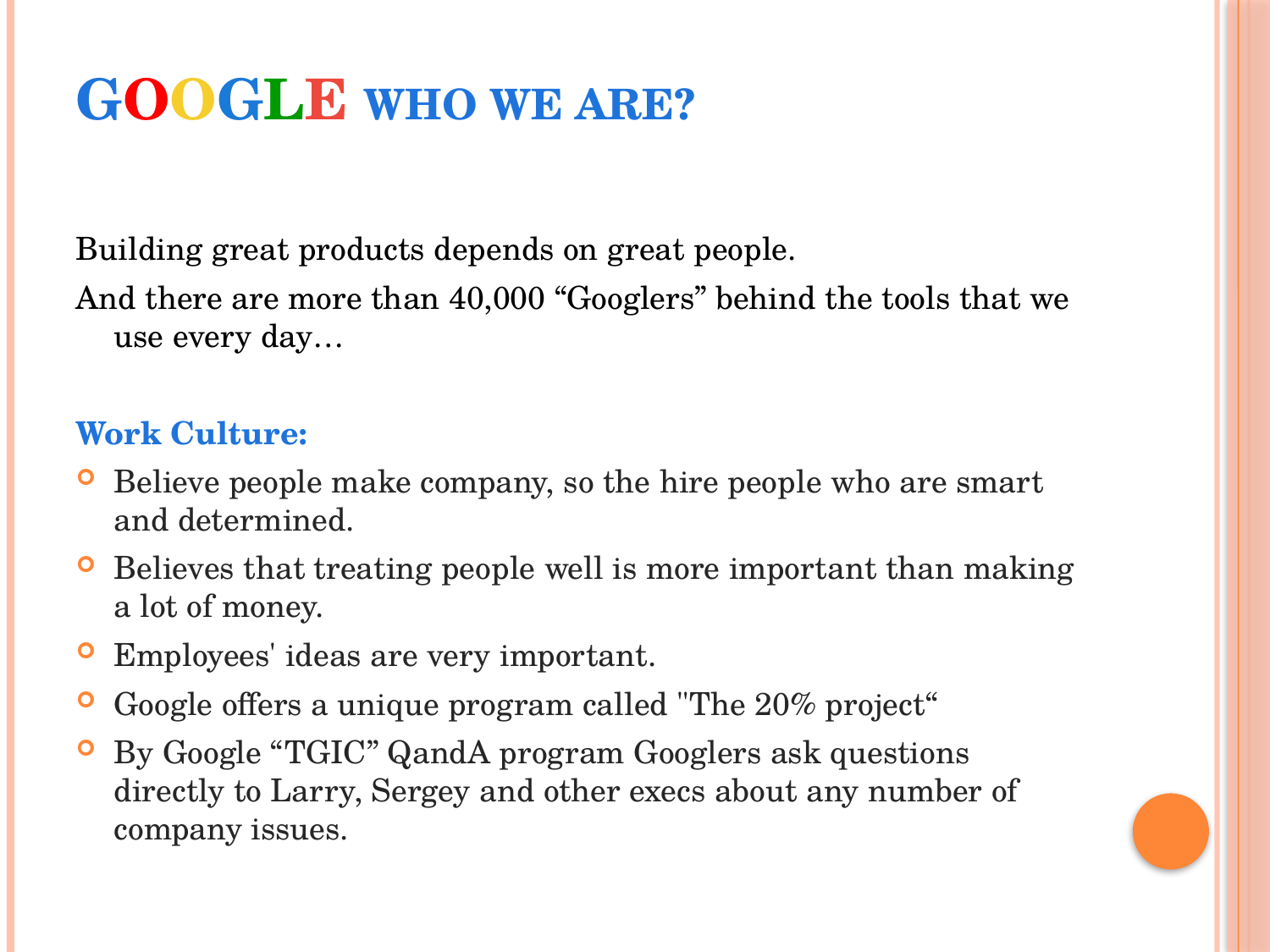

# Google Who we are?
Building great products depends on great people.
And there are more than 40,000 “Googlers” behind the tools that we use every day…

Work Culture:
Believe people make company, so the hire people who are smart and determined.
Believes that treating people well is more important than making a lot of money.
Employees' ideas are very important.
Google offers a unique program called "The 20% project“
By Google “TGIC” QandA program Googlers ask questions directly to Larry, Sergey and other execs about any number of company issues.